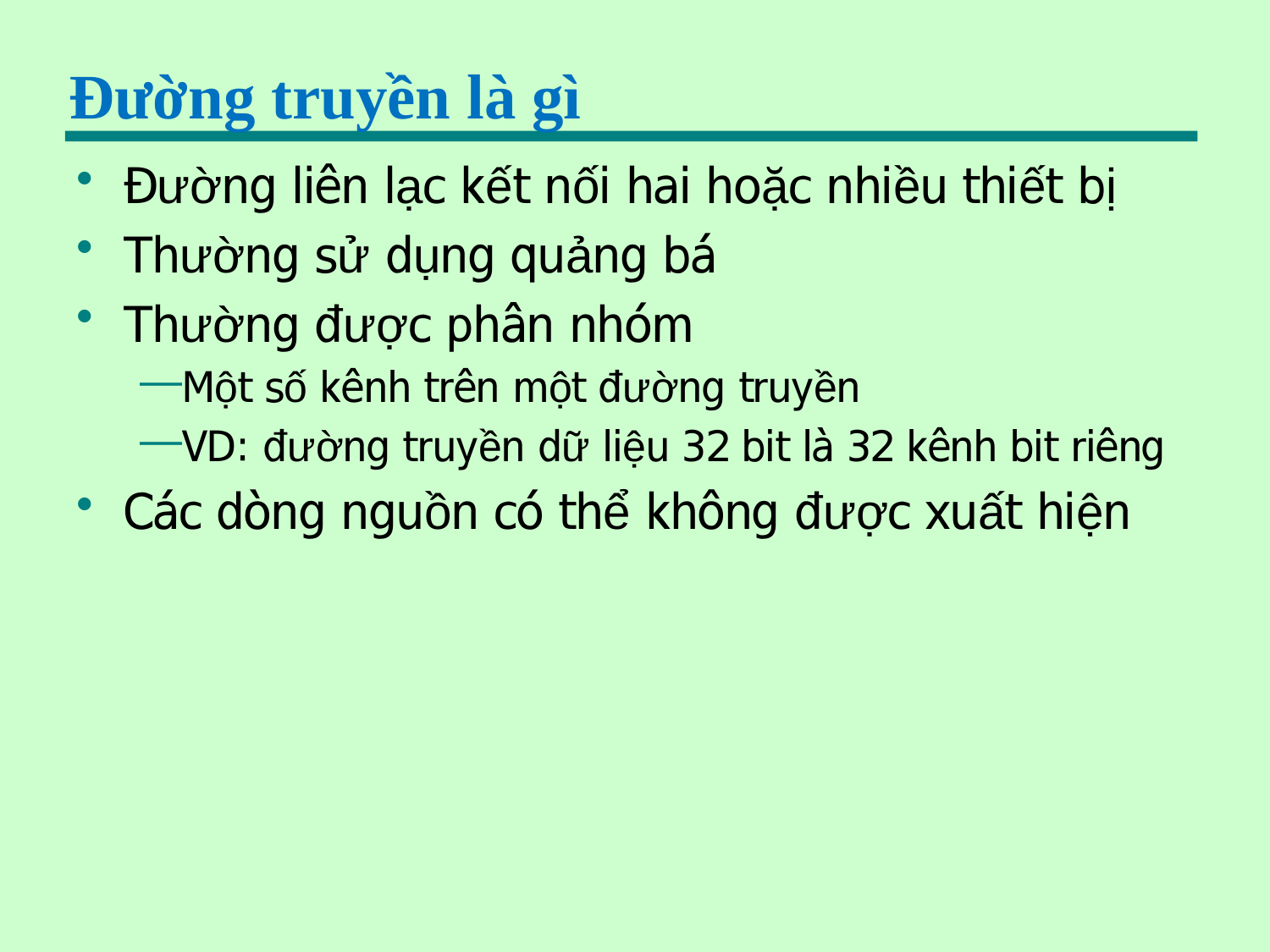

# Đường truyền là gì
Đường liên lạc kết nối hai hoặc nhiều thiết bị
Thường sử dụng quảng bá
Thường được phân nhóm
Một số kênh trên một đường truyền
VD: đường truyền dữ liệu 32 bit là 32 kênh bit riêng
Các dòng nguồn có thể không được xuất hiện